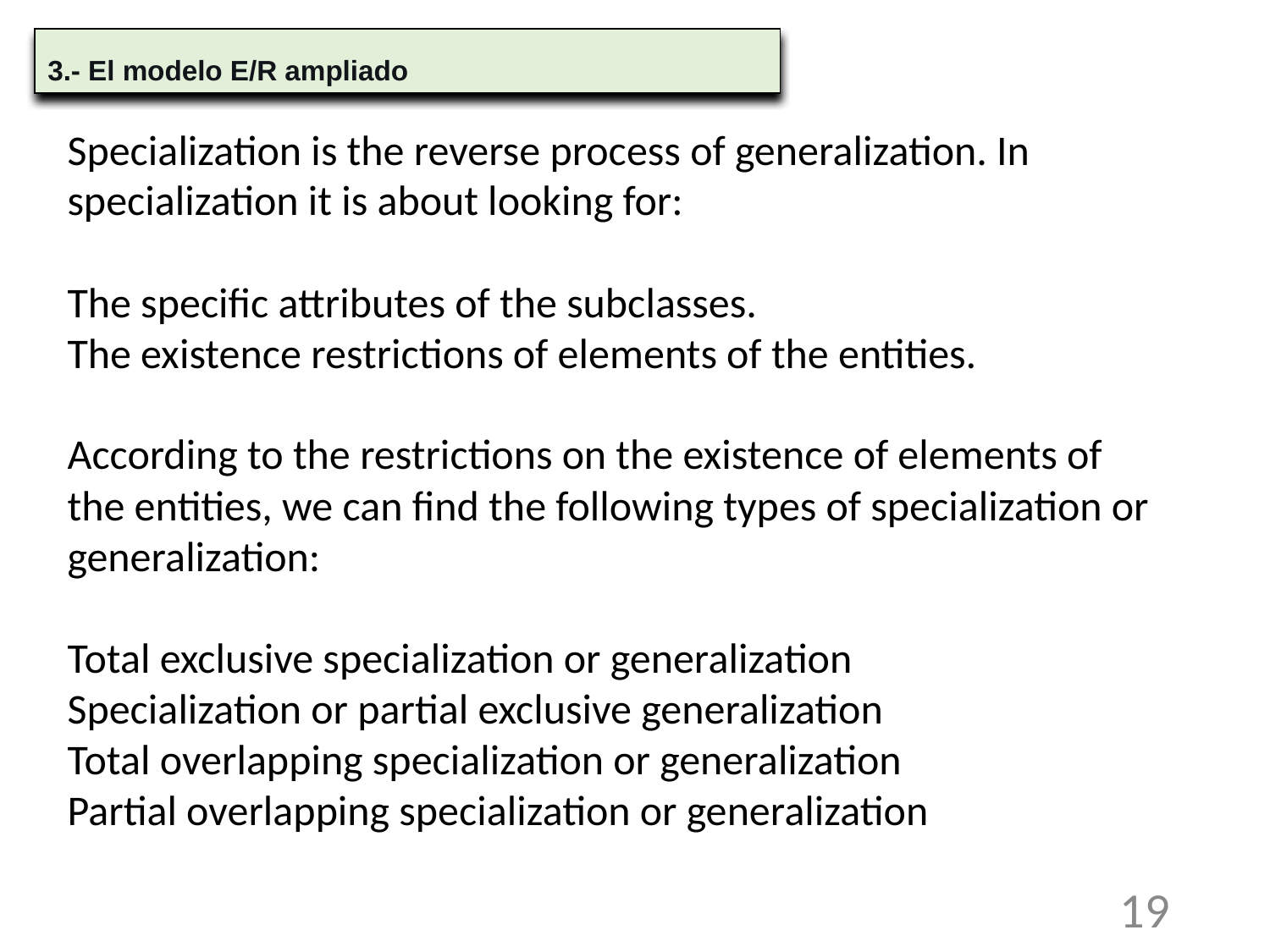

3.- El modelo E/R ampliado

Specialization is the reverse process of generalization. In specialization it is about looking for:

The specific attributes of the subclasses.
The existence restrictions of elements of the entities.

According to the restrictions on the existence of elements of the entities, we can find the following types of specialization or generalization:

Total exclusive specialization or generalization
Specialization or partial exclusive generalization
Total overlapping specialization or generalization
Partial overlapping specialization or generalization
19